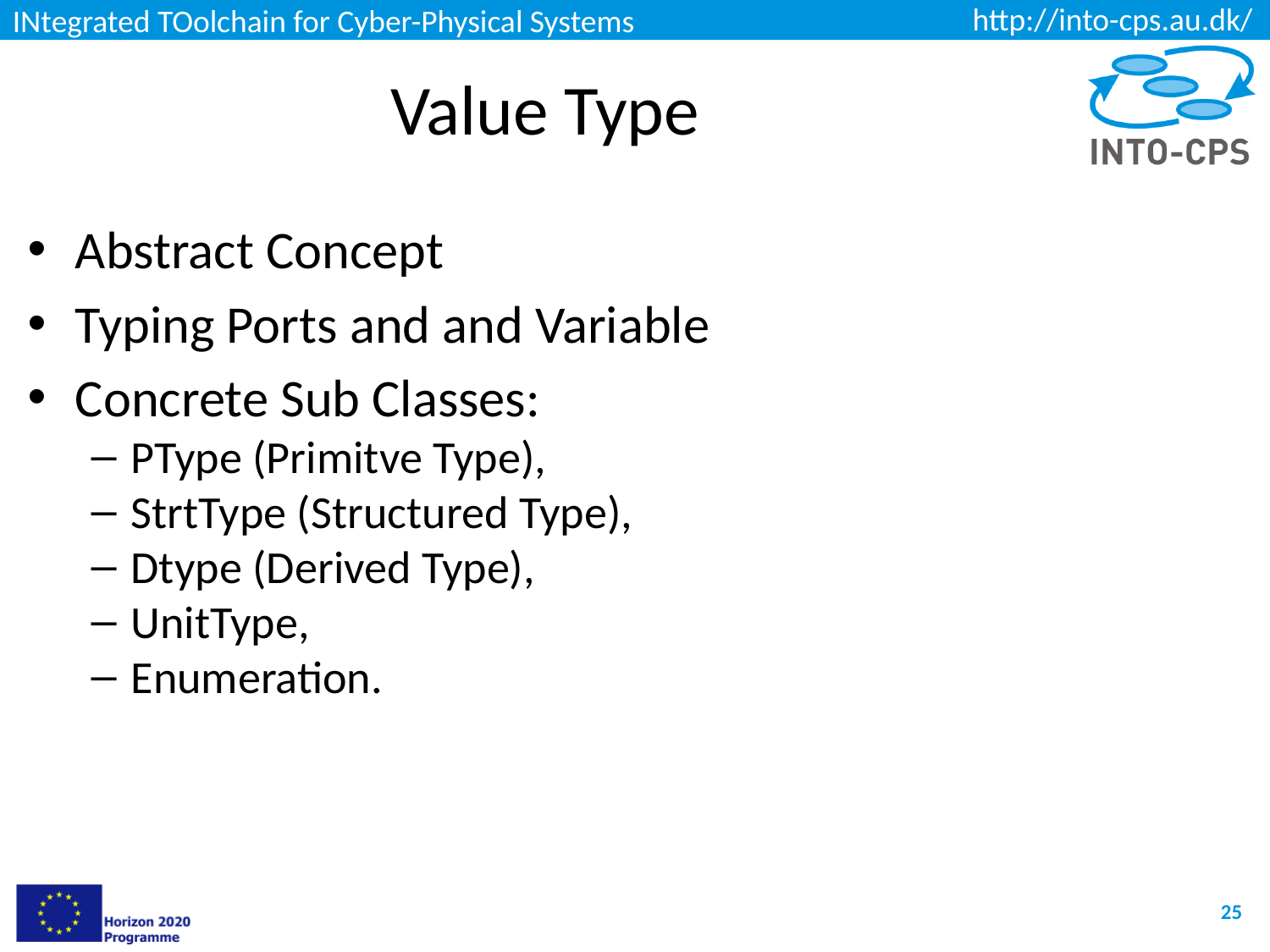

# Value Type
Abstract Concept
Typing Ports and and Variable
Concrete Sub Classes:
PType (Primitve Type),
StrtType (Structured Type),
Dtype (Derived Type),
UnitType,
Enumeration.

25